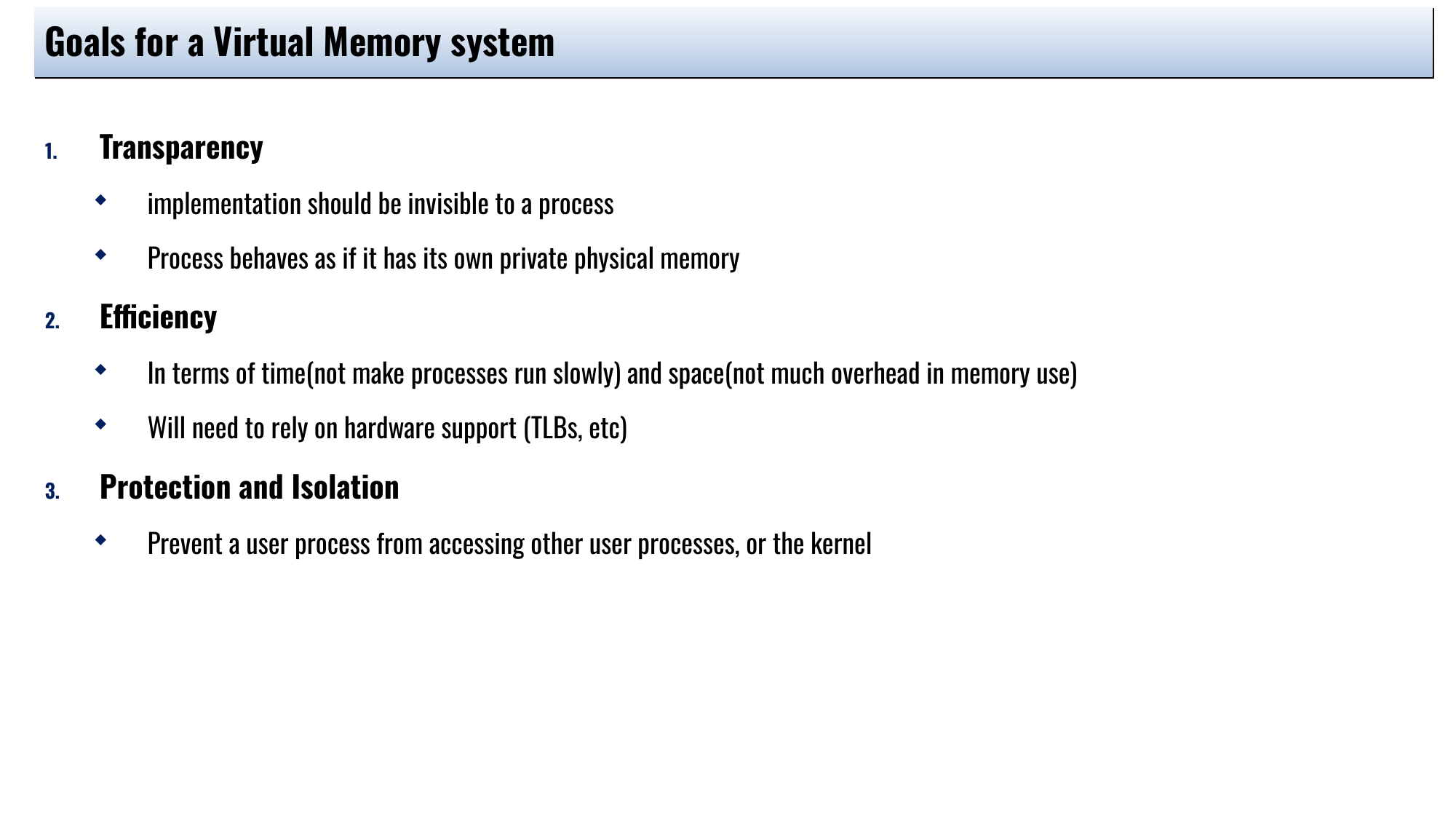

# Goals for a Virtual Memory system
Transparency
implementation should be invisible to a process
Process behaves as if it has its own private physical memory
Efficiency
In terms of time(not make processes run slowly) and space(not much overhead in memory use)
Will need to rely on hardware support (TLBs, etc)
Protection and Isolation
Prevent a user process from accessing other user processes, or the kernel